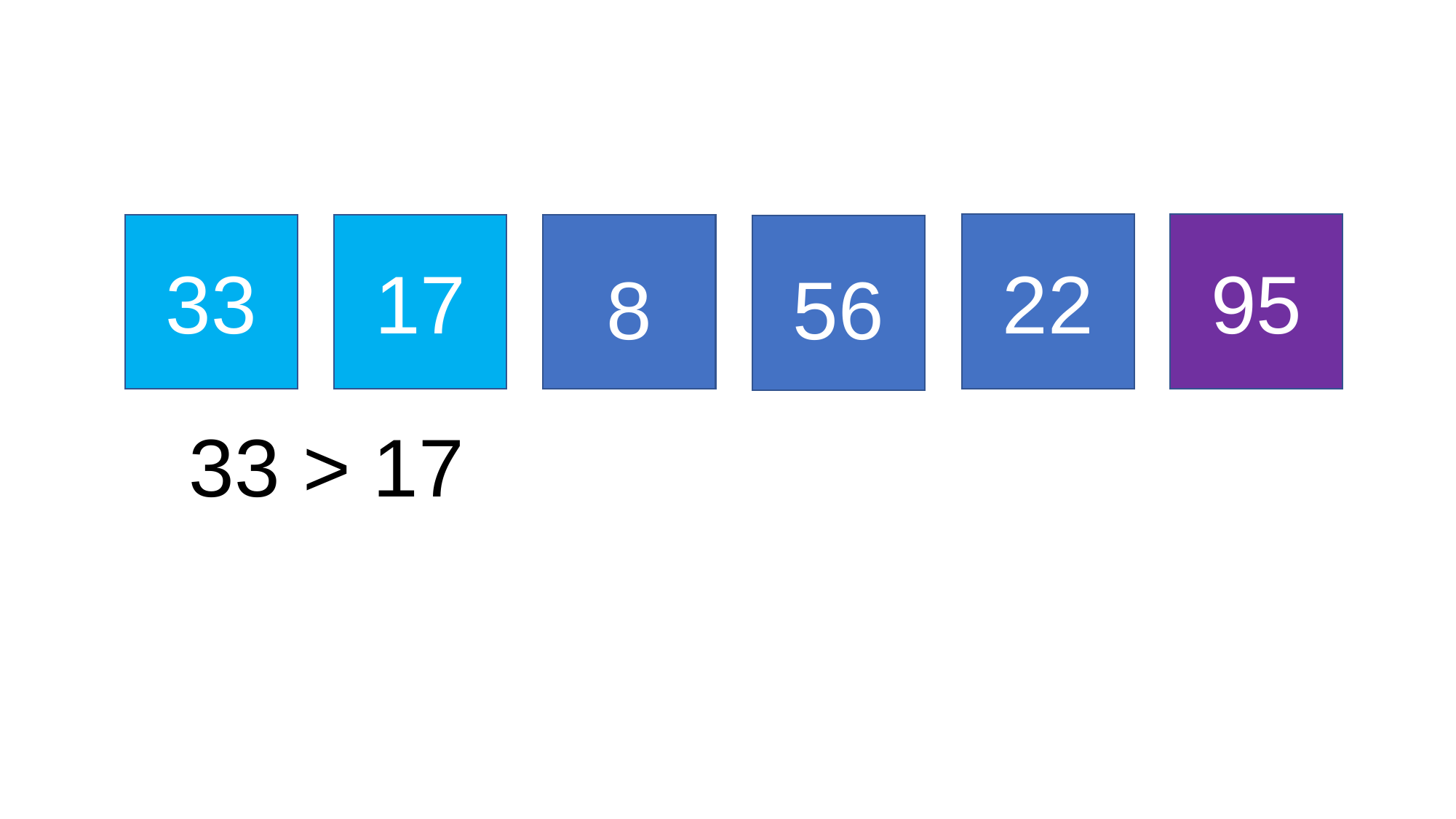

22
95
33
17
8
56
33 > 17